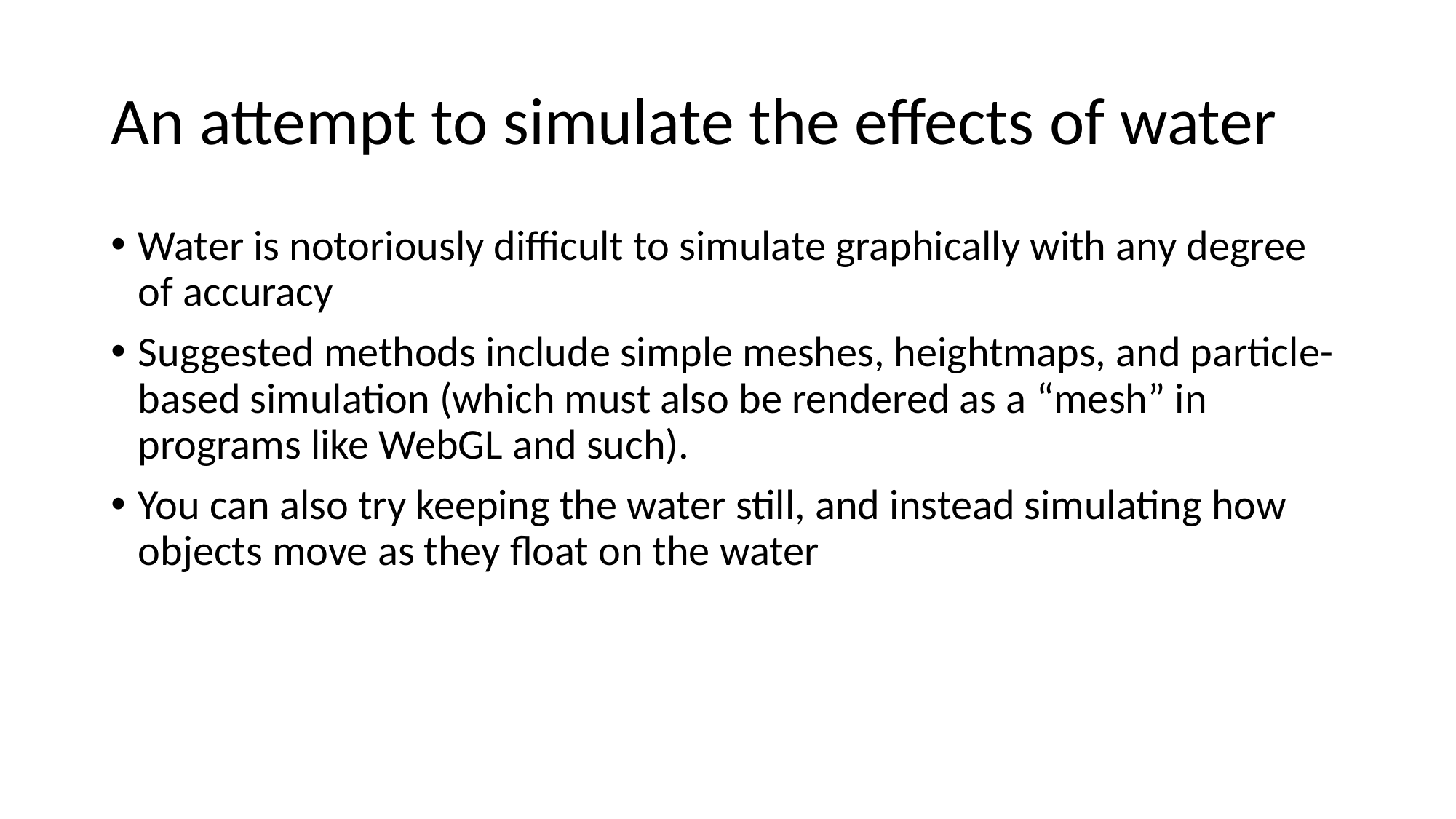

# An attempt to simulate the effects of water
Water is notoriously difficult to simulate graphically with any degree of accuracy
Suggested methods include simple meshes, heightmaps, and particle-based simulation (which must also be rendered as a “mesh” in programs like WebGL and such).
You can also try keeping the water still, and instead simulating how objects move as they float on the water